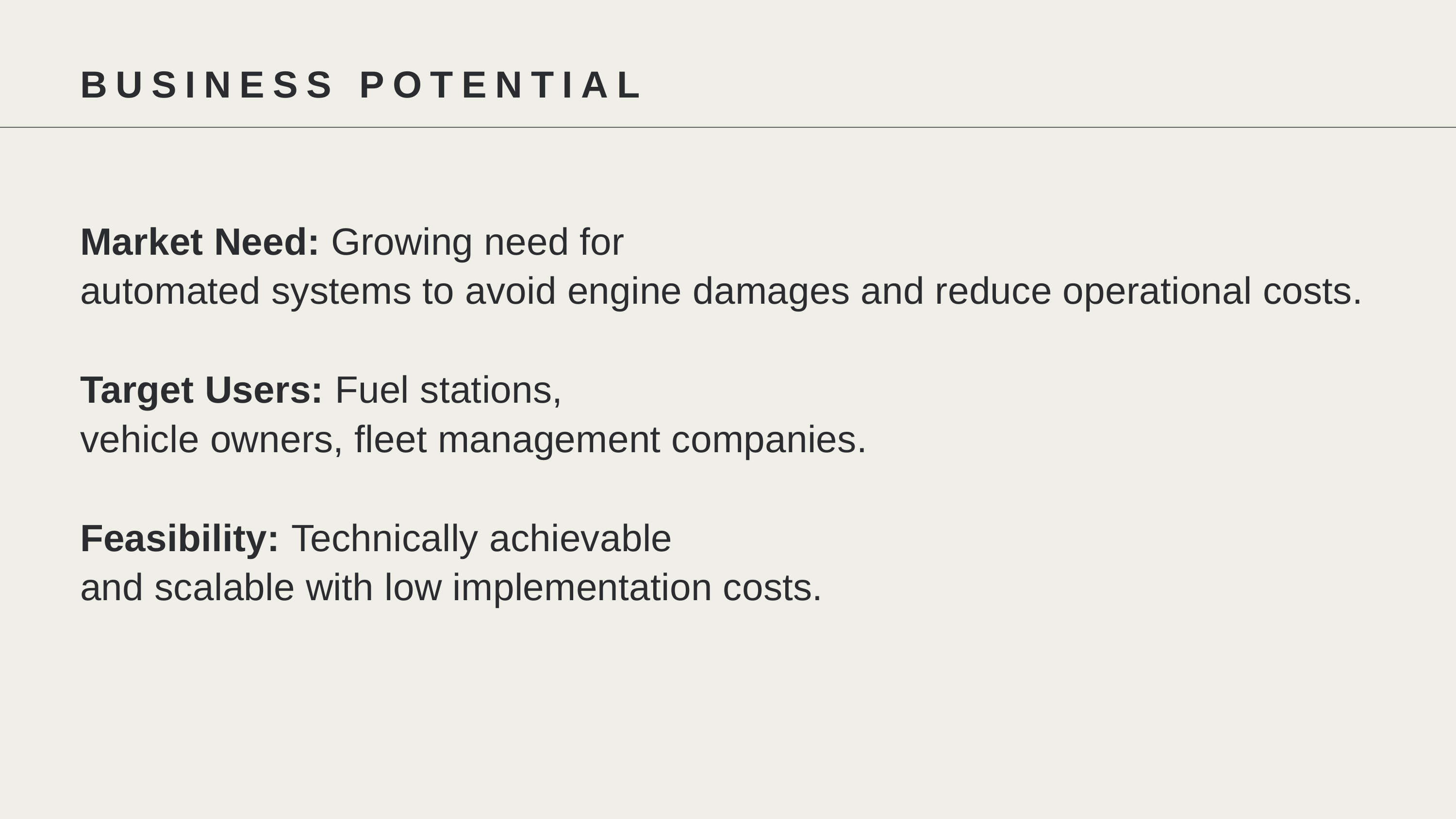

BUSINESS POTENTIAL

Market Need: Growing need for
automated systems to avoid engine damages and reduce operational costs.

Target Users: Fuel stations,
vehicle owners, fleet management companies.

Feasibility: Technically achievable
and scalable with low implementation costs.